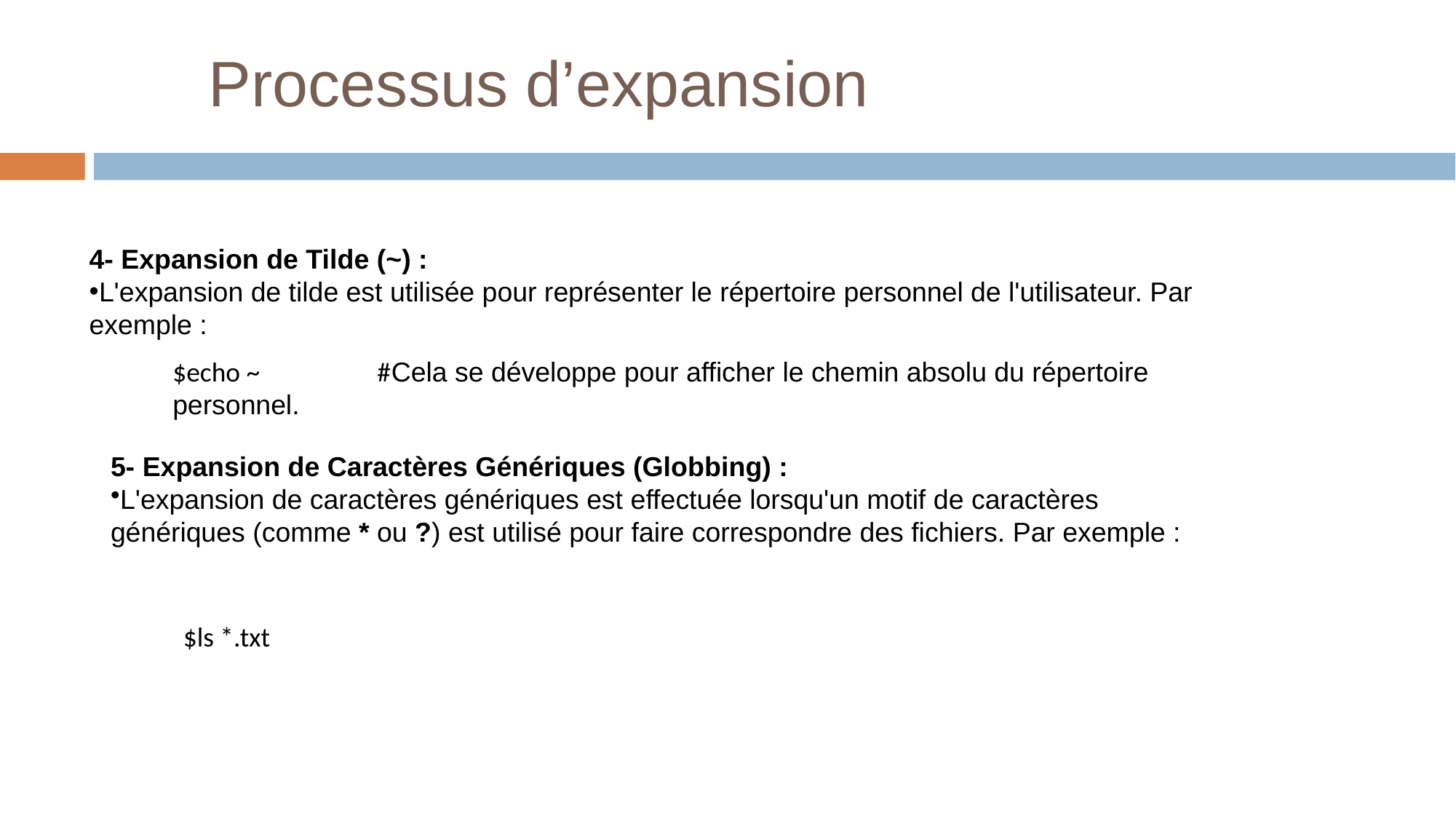

# Processus d’expansion
4- Expansion de Tilde (~) :
L'expansion de tilde est utilisée pour représenter le répertoire personnel de l'utilisateur. Par exemple :
$echo ~                   #Cela se développe pour afficher le chemin absolu du répertoire personnel.
5- Expansion de Caractères Génériques (Globbing) :
L'expansion de caractères génériques est effectuée lorsqu'un motif de caractères génériques (comme * ou ?) est utilisé pour faire correspondre des fichiers. Par exemple :

$ls *.txt